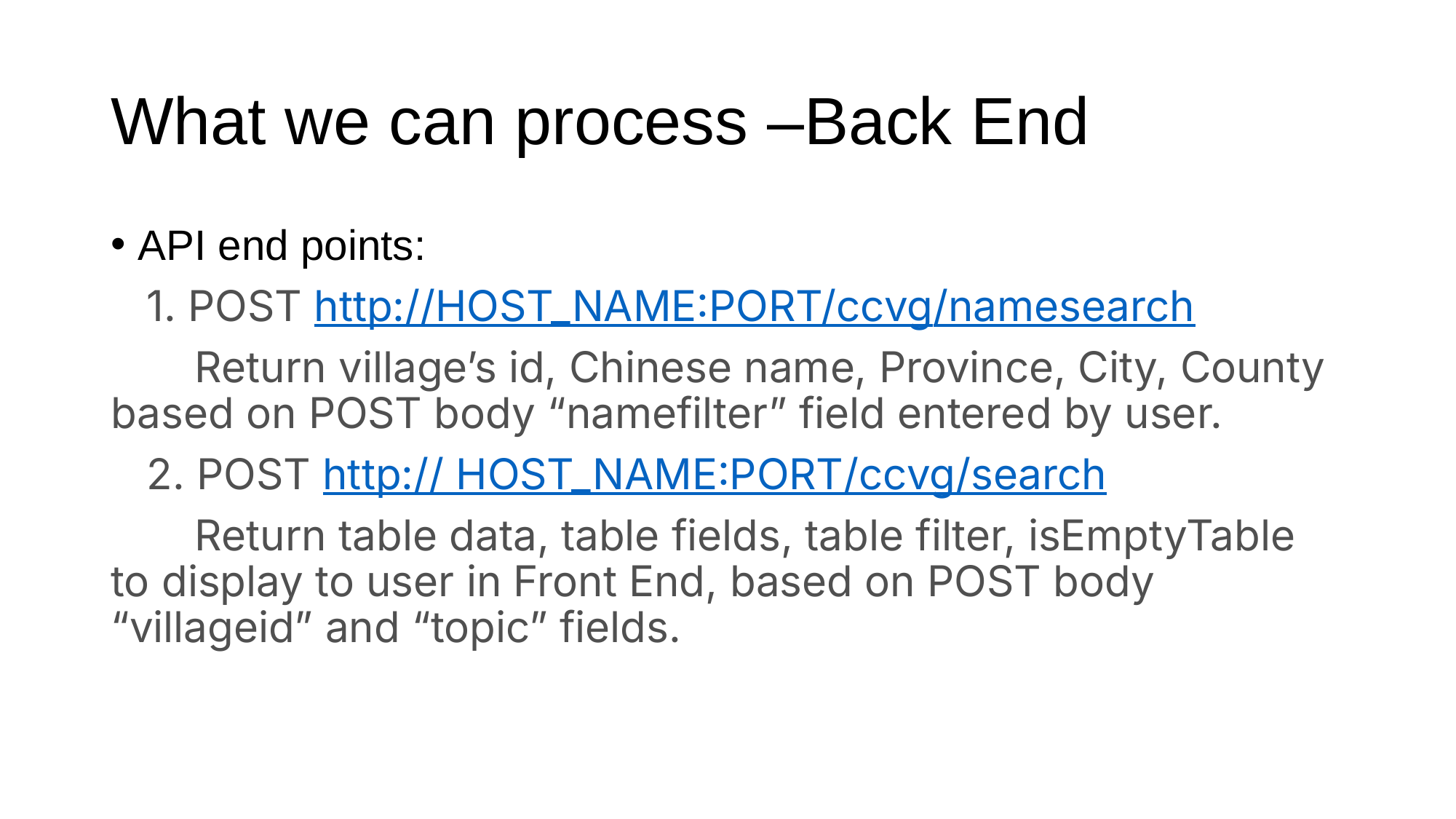

# What we can process –Back End
API end points:
   1. POST http://HOST_NAME:PORT/ccvg/namesearch
       Return village’s id, Chinese name, Province, City, County based on POST body “namefilter” field entered by user.
   2. POST http:// HOST_NAME:PORT/ccvg/search
       Return table data, table fields, table filter, isEmptyTable to display to user in Front End, based on POST body “villageid” and “topic” fields.